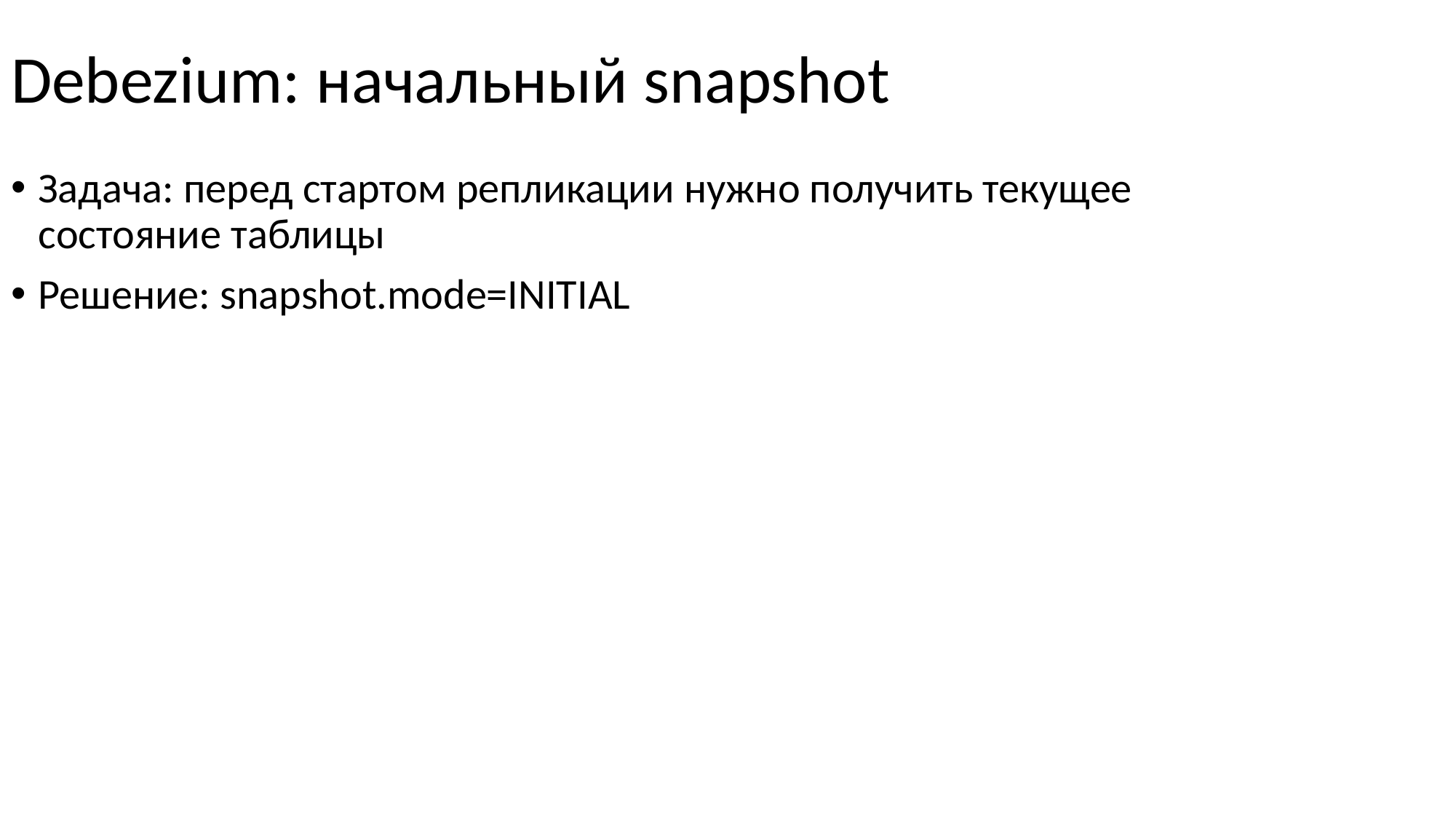

# Debezium: начальный snapshot
Задача: перед стартом репликации нужно получить текущее состояние таблицы
Решение: snapshot.mode=INITIAL